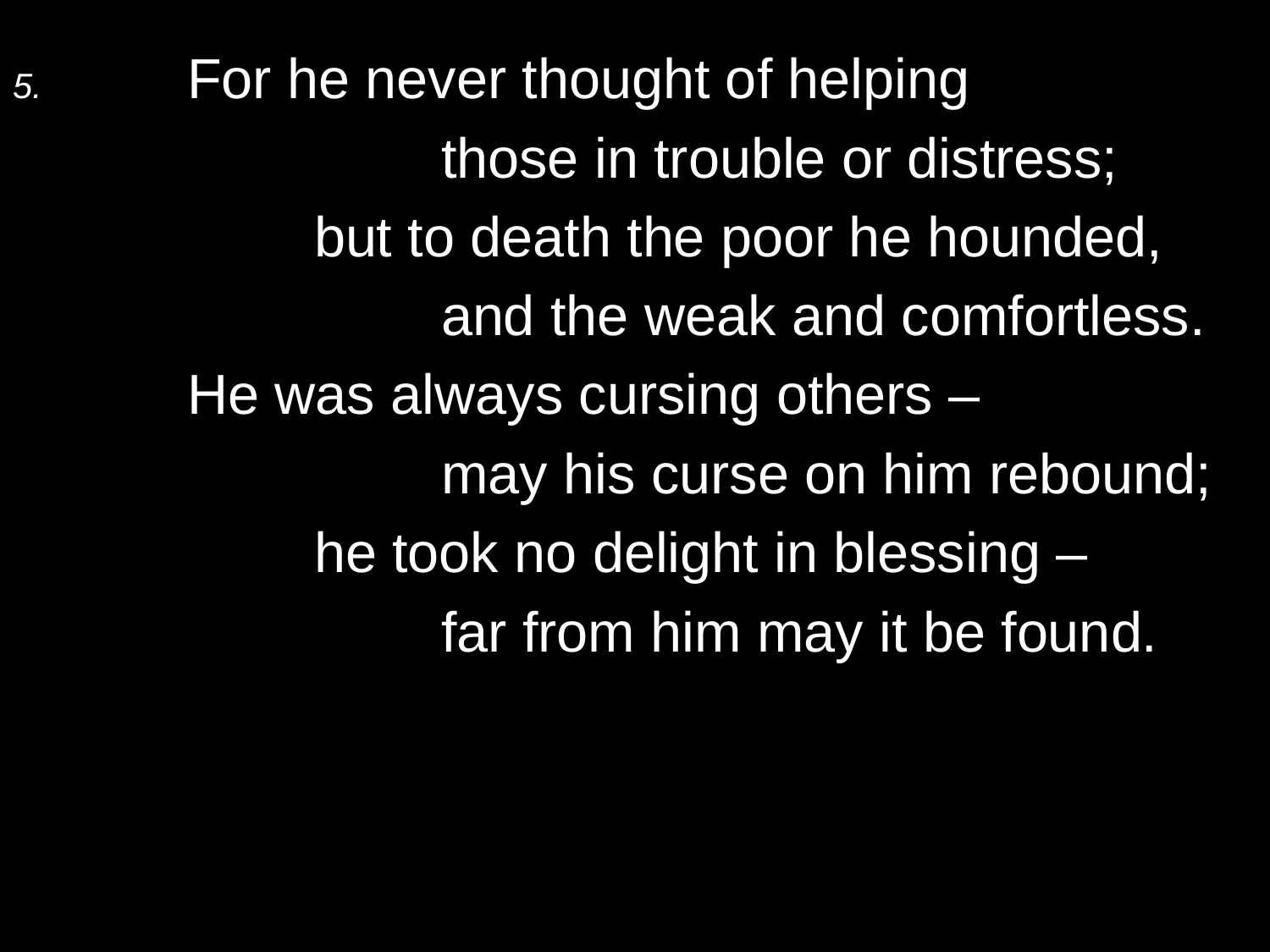

5.	For he never thought of helping
			those in trouble or distress;
		but to death the poor he hounded,
			and the weak and comfortless.
	He was always cursing others –
			may his curse on him rebound;
		he took no delight in blessing –
			far from him may it be found.